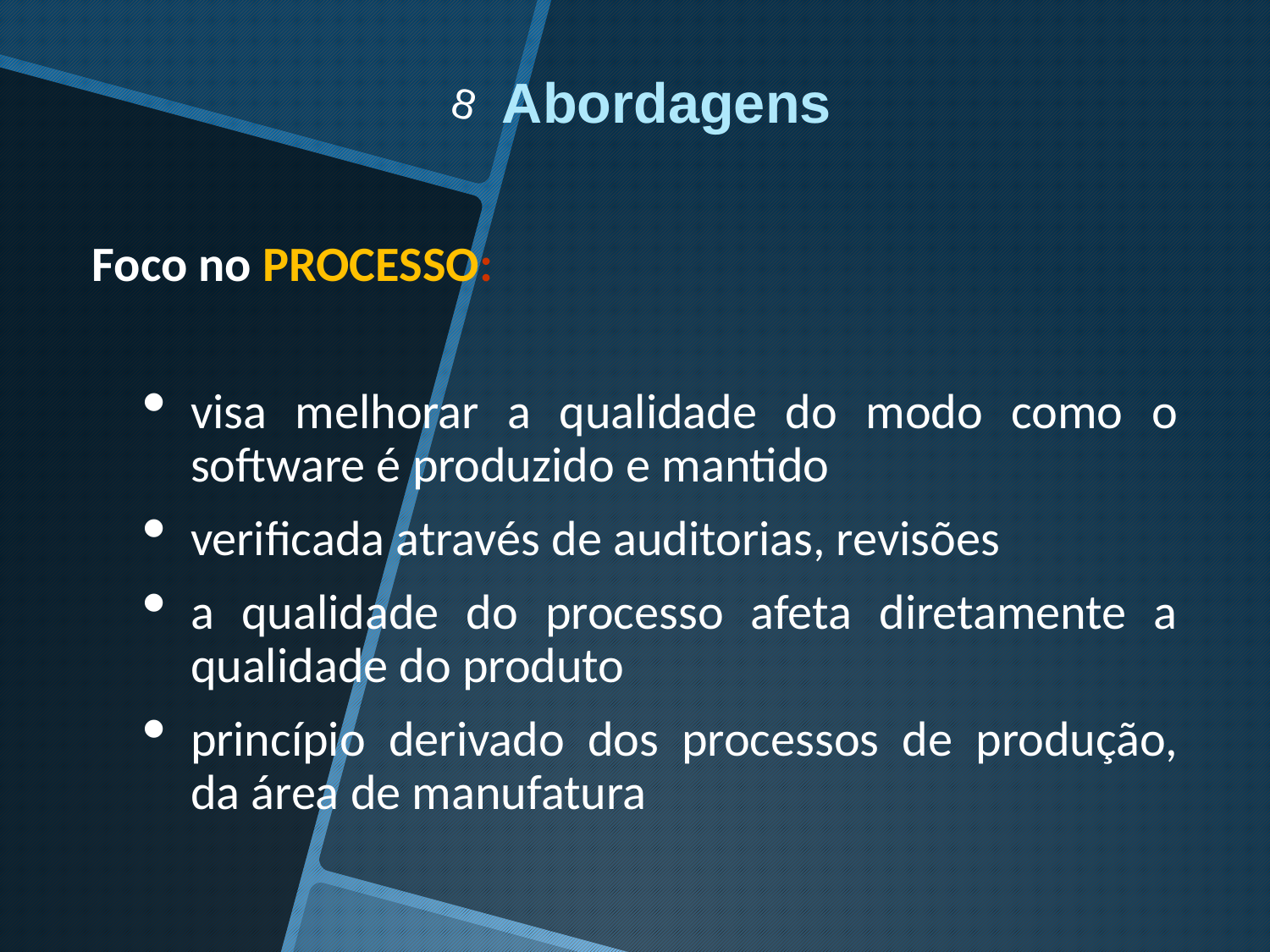

Abordagens
8
Foco no PROCESSO:

visa melhorar a qualidade do modo como o software é produzido e mantido
verificada através de auditorias, revisões
a qualidade do processo afeta diretamente a qualidade do produto
princípio derivado dos processos de produção, da área de manufatura